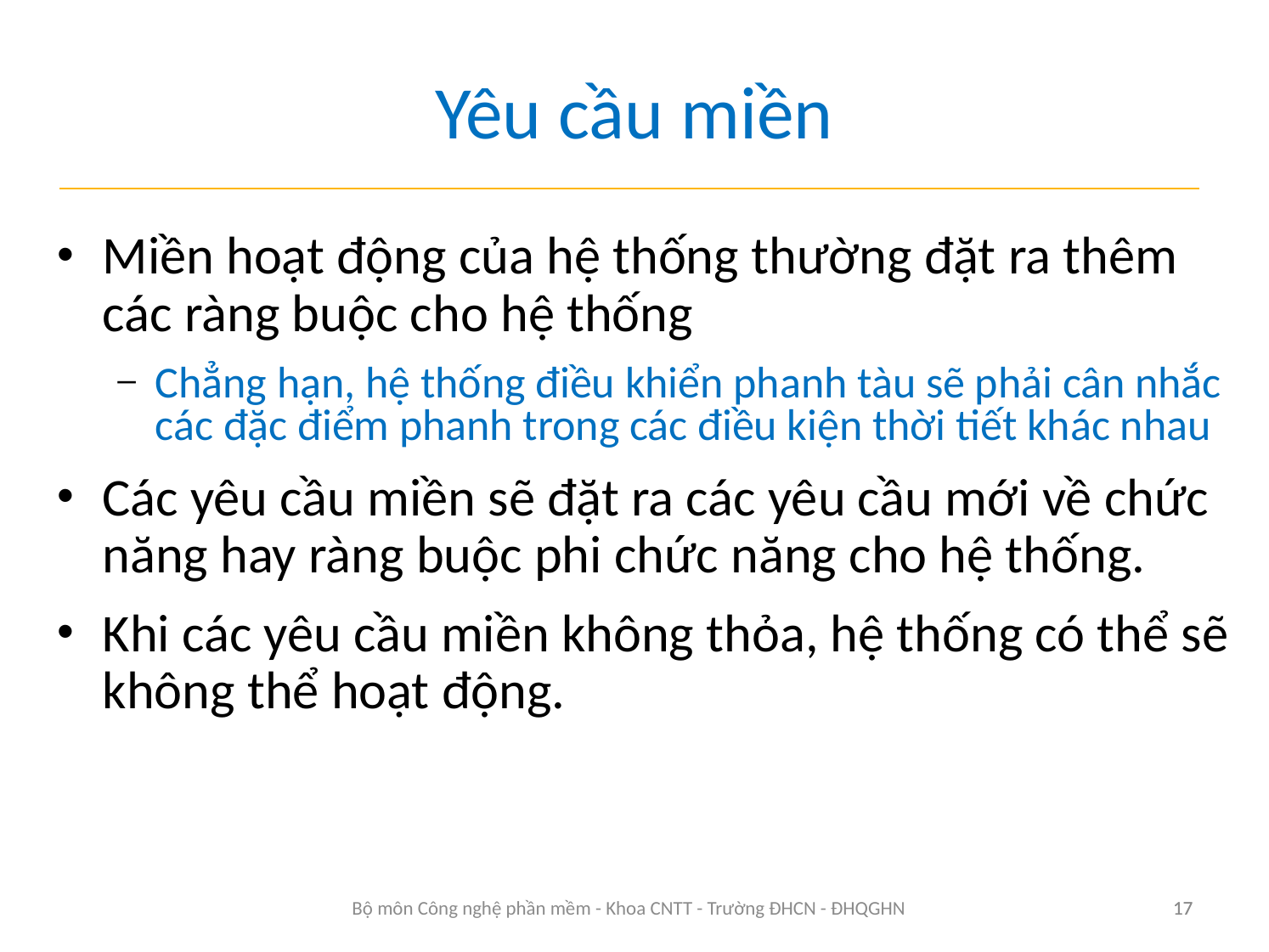

# Yêu cầu miền
Miền hoạt động của hệ thống thường đặt ra thêm các ràng buộc cho hệ thống
Chẳng hạn, hệ thống điều khiển phanh tàu sẽ phải cân nhắc các đặc điểm phanh trong các điều kiện thời tiết khác nhau
Các yêu cầu miền sẽ đặt ra các yêu cầu mới về chức năng hay ràng buộc phi chức năng cho hệ thống.
Khi các yêu cầu miền không thỏa, hệ thống có thể sẽ không thể hoạt động.
17
Bộ môn Công nghệ phần mềm - Khoa CNTT - Trường ĐHCN - ĐHQGHN
17